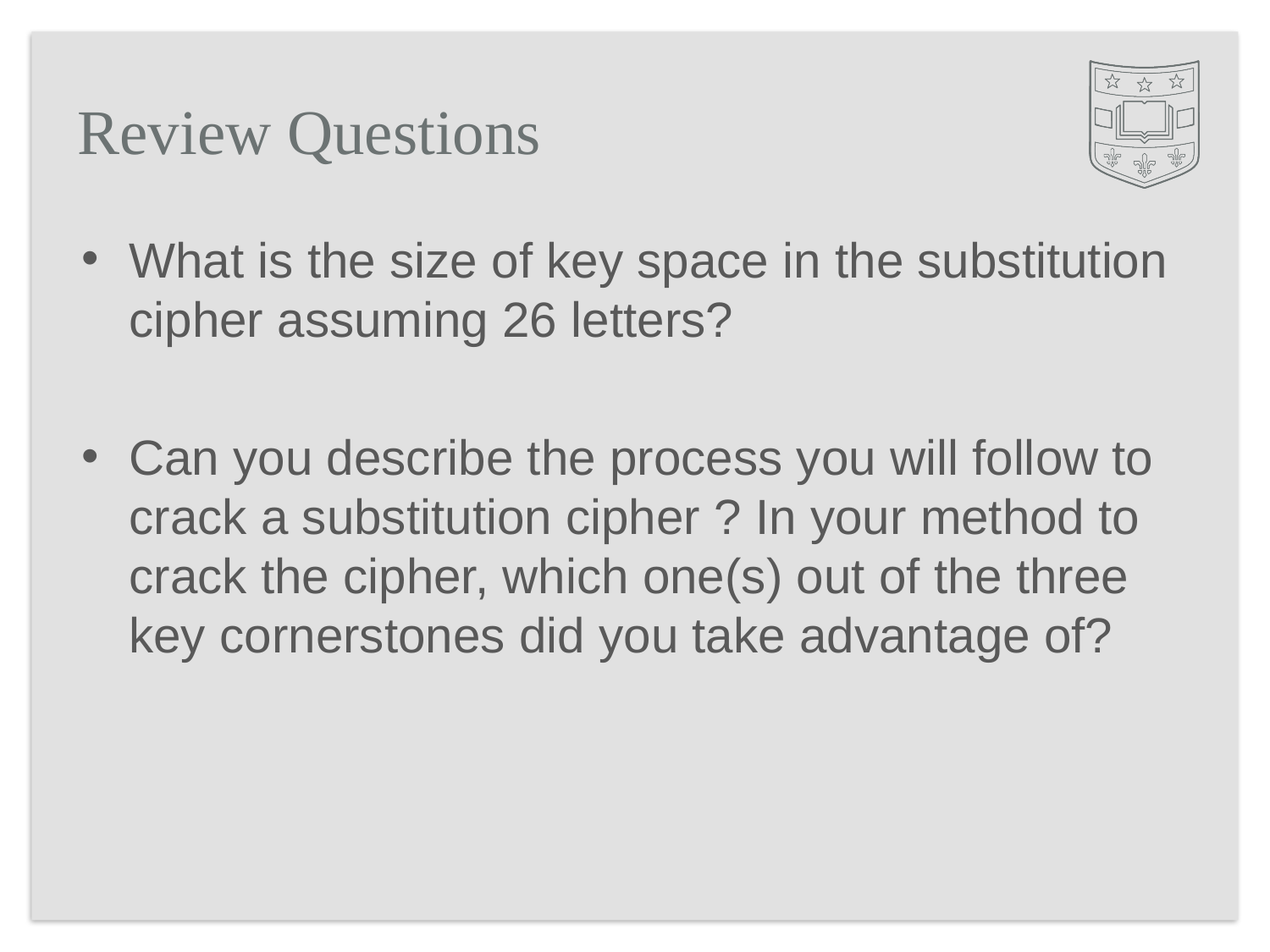

# Review Questions
What is the size of key space in the substitution cipher assuming 26 letters?

Can you describe the process you will follow to crack a substitution cipher ? In your method to crack the cipher, which one(s) out of the three key cornerstones did you take advantage of?